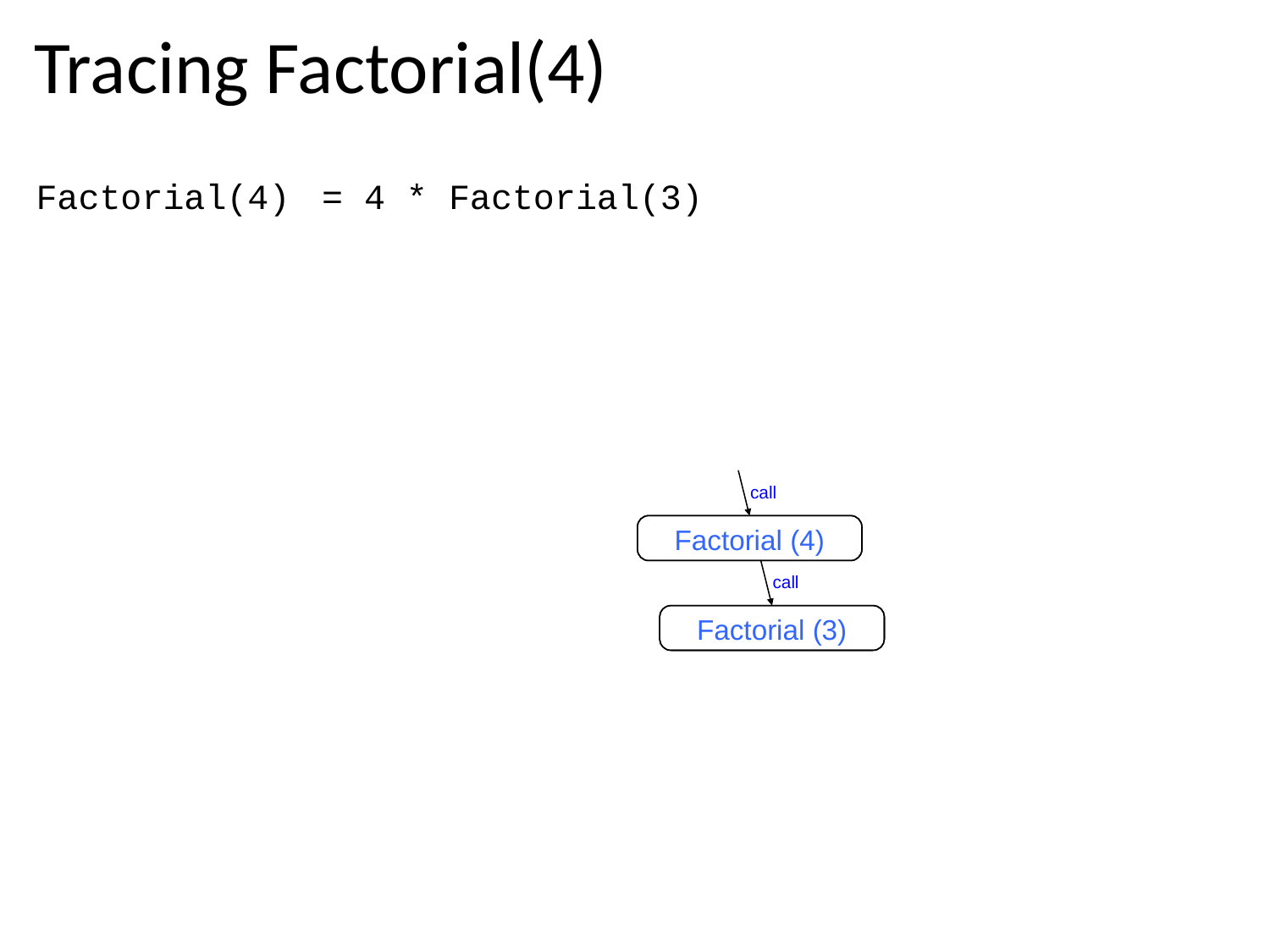

# Tracing Factorial(4)
Factorial(4)	= 4 * Factorial(3)
call

Factorial (4)

call

Factorial (3)